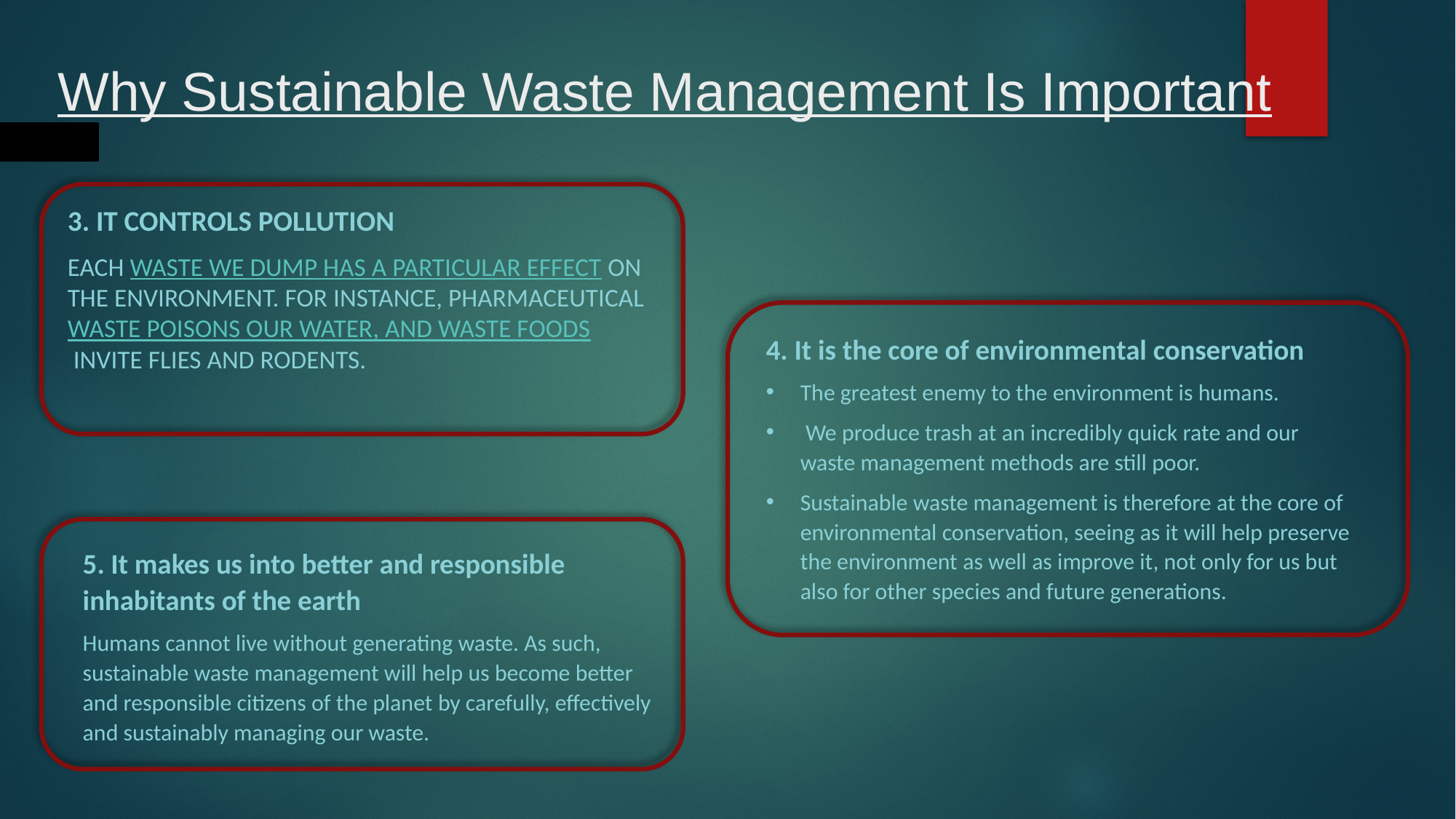

# Why Sustainable Waste Management Is Important

3. It controls pollution
Each waste we dump has a particular effect on the environment. For instance, pharmaceutical waste poisons our water, and waste foods invite flies and rodents.

4. It is the core of environmental conservation
The greatest enemy to the environment is humans.
 We produce trash at an incredibly quick rate and our waste management methods are still poor.
Sustainable waste management is therefore at the core of environmental conservation, seeing as it will help preserve the environment as well as improve it, not only for us but also for other species and future generations.

5. It makes us into better and responsible inhabitants of the earth
Humans cannot live without generating waste. As such, sustainable waste management will help us become better and responsible citizens of the planet by carefully, effectively and sustainably managing our waste.